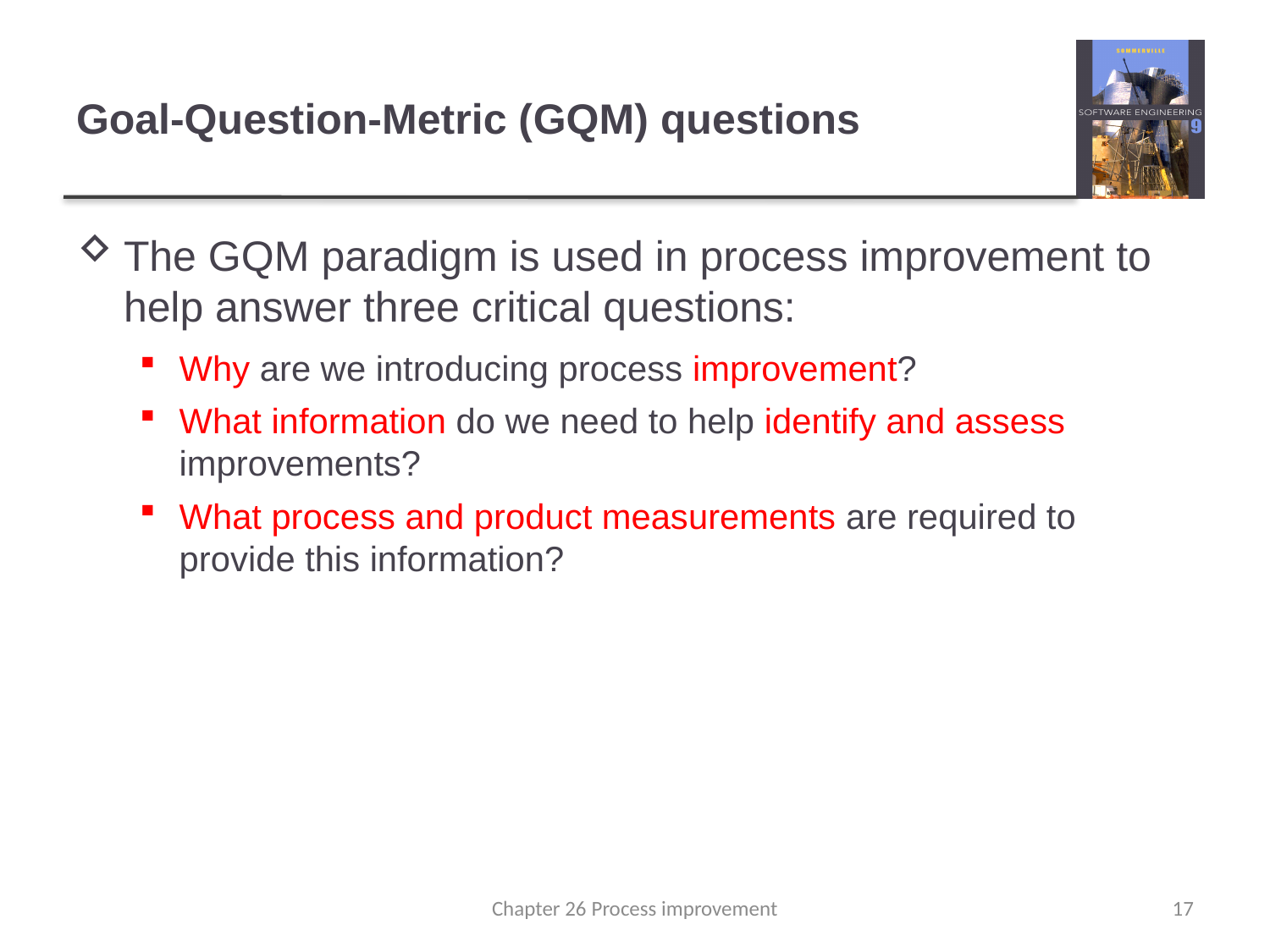

# Goal-Question-Metric (GQM) questions
The GQM paradigm is used in process improvement to help answer three critical questions:
Why are we introducing process improvement?
What information do we need to help identify and assess improvements?
What process and product measurements are required to provide this information?

Chapter 26 Process improvement
17